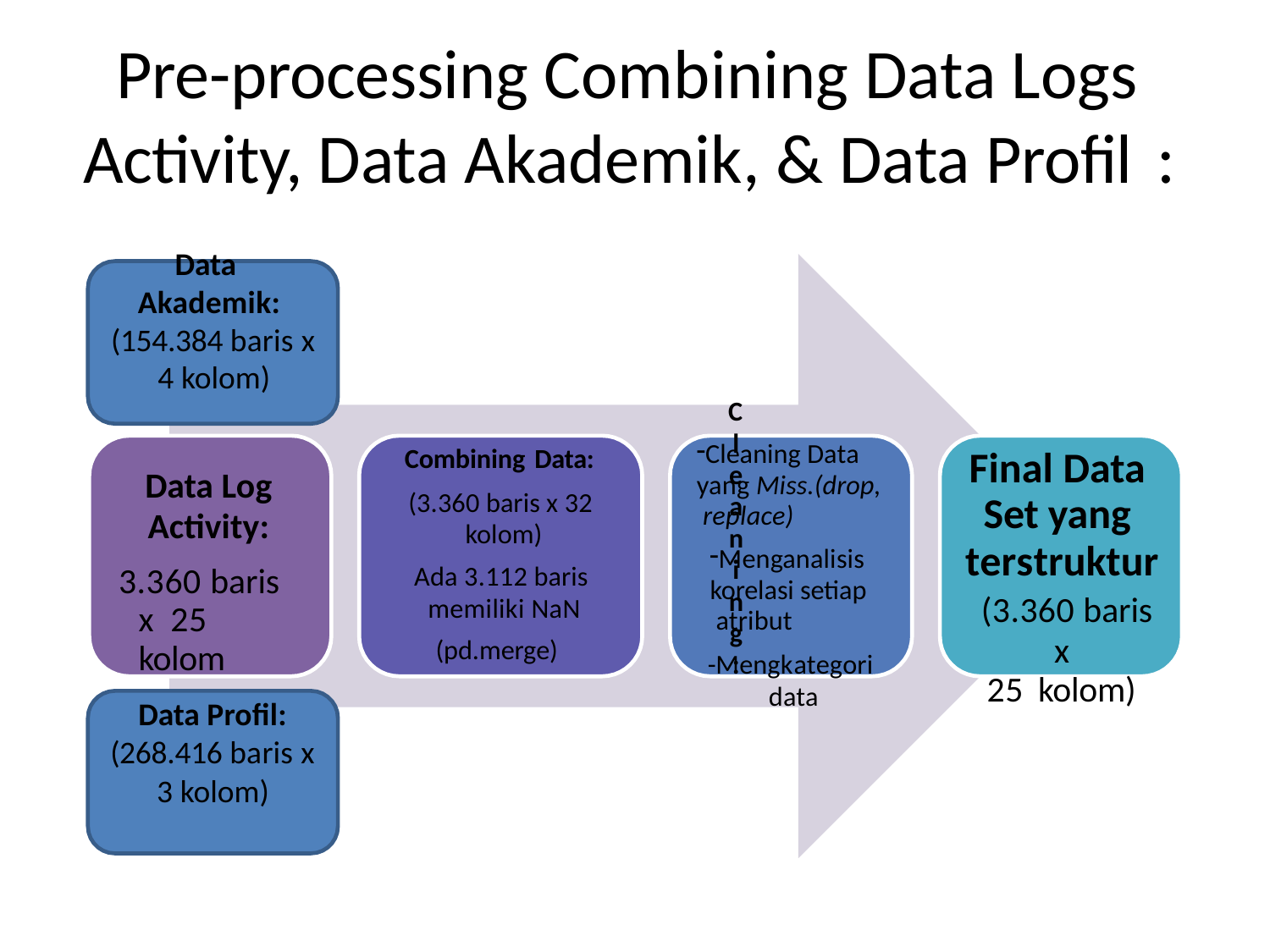

# Pre-processing Combining Data Logs  Activity, Data Akademik, & Data Profil :
Data   Akademik:  (154.384 baris x
4 kolom)
Cleaning:

Combining Data:
(3.360 baris x 32  kolom)
Ada 3.112 baris  memiliki NaN
(pd.merge)

Cleaning Data  yang Miss.(drop,  replace)
Menganalisis  korelasi setiap  atribut
-Mengkategori  data
Final Data  Set yang  terstruktur  (3.360 baris x
25 kolom)
Data Log
Activity:
3.360 baris x  25 kolom

Data Profil:
(268.416 baris x
3 kolom)